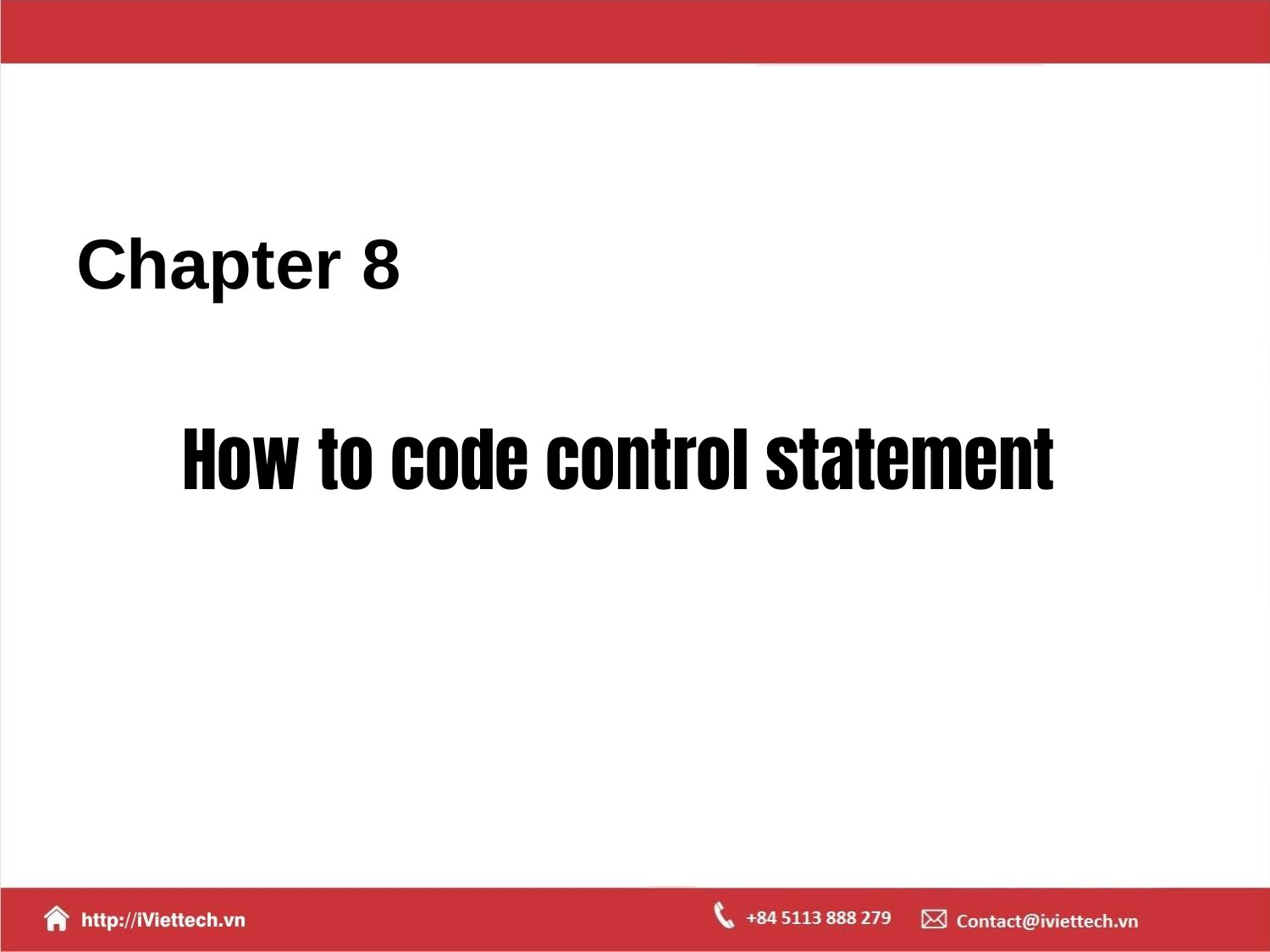

# Chapter 8
How to code control statement